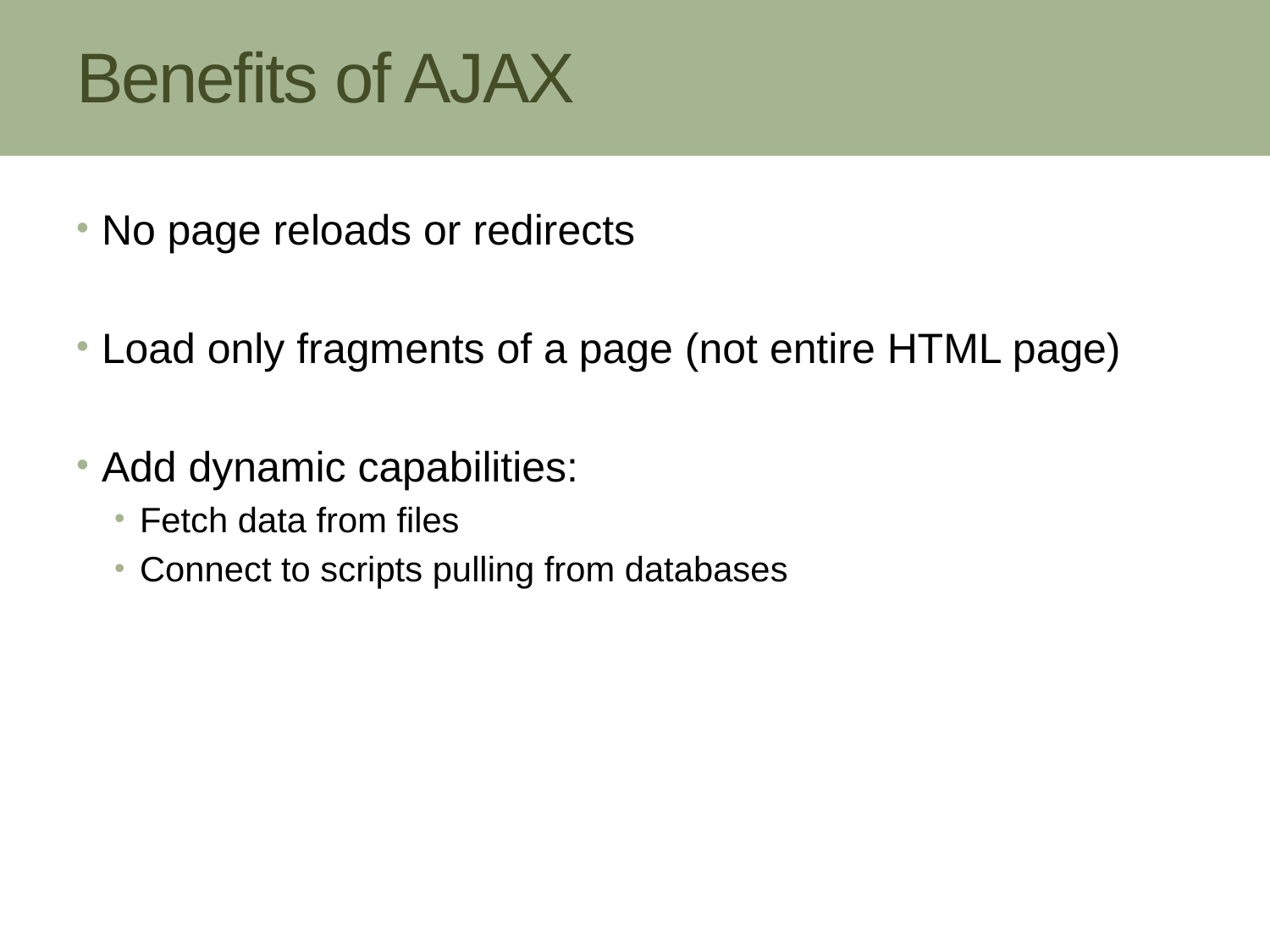

# Benefits of AJAX
No page reloads or redirects

Load only fragments of a page (not entire HTML page)

Add dynamic capabilities:
Fetch data from files
Connect to scripts pulling from databases
3